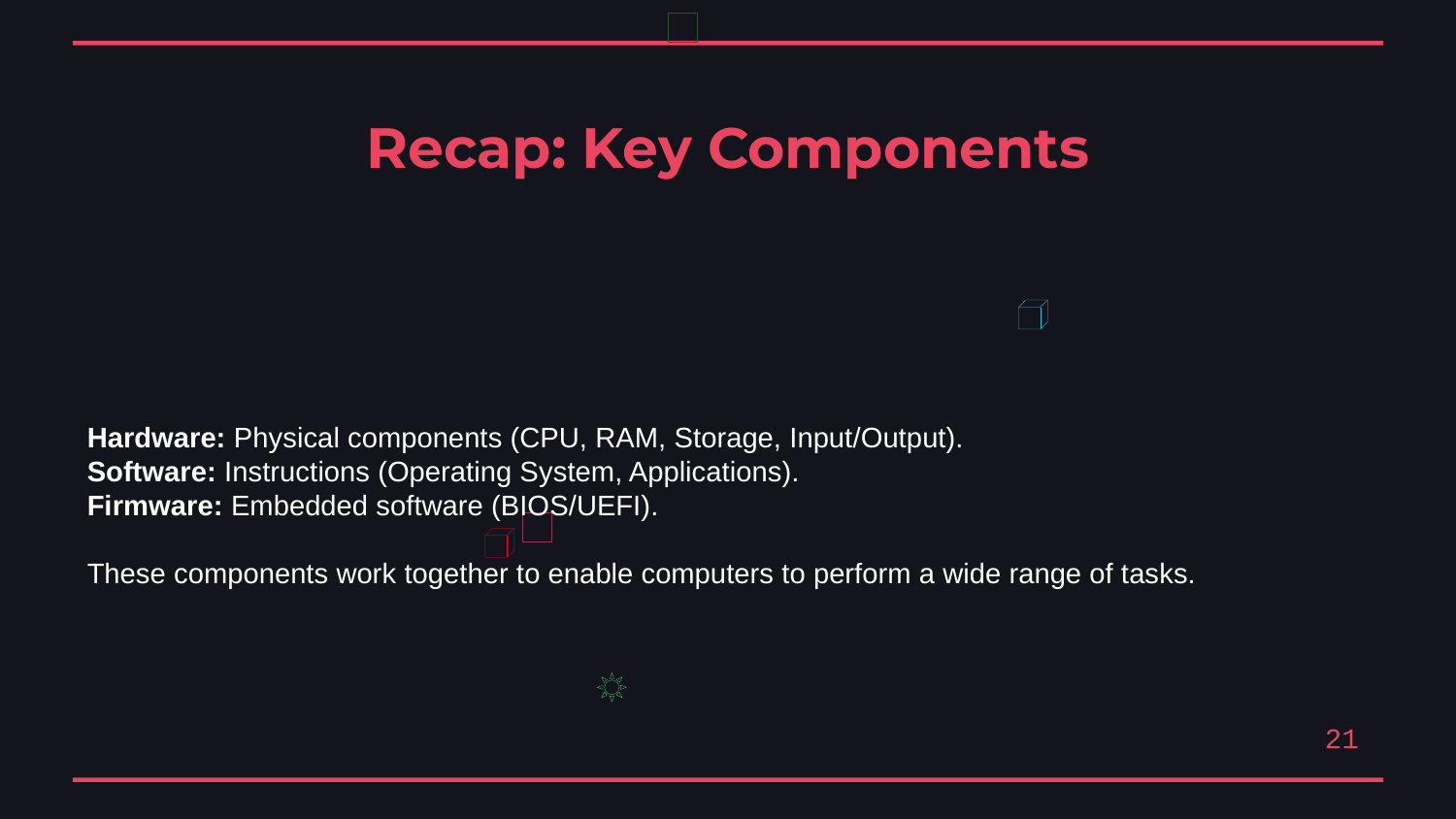

Recap: Key Components

Hardware: Physical components (CPU, RAM, Storage, Input/Output).
Software: Instructions (Operating System, Applications).
Firmware: Embedded software (BIOS/UEFI).

These components work together to enable computers to perform a wide range of tasks.

21